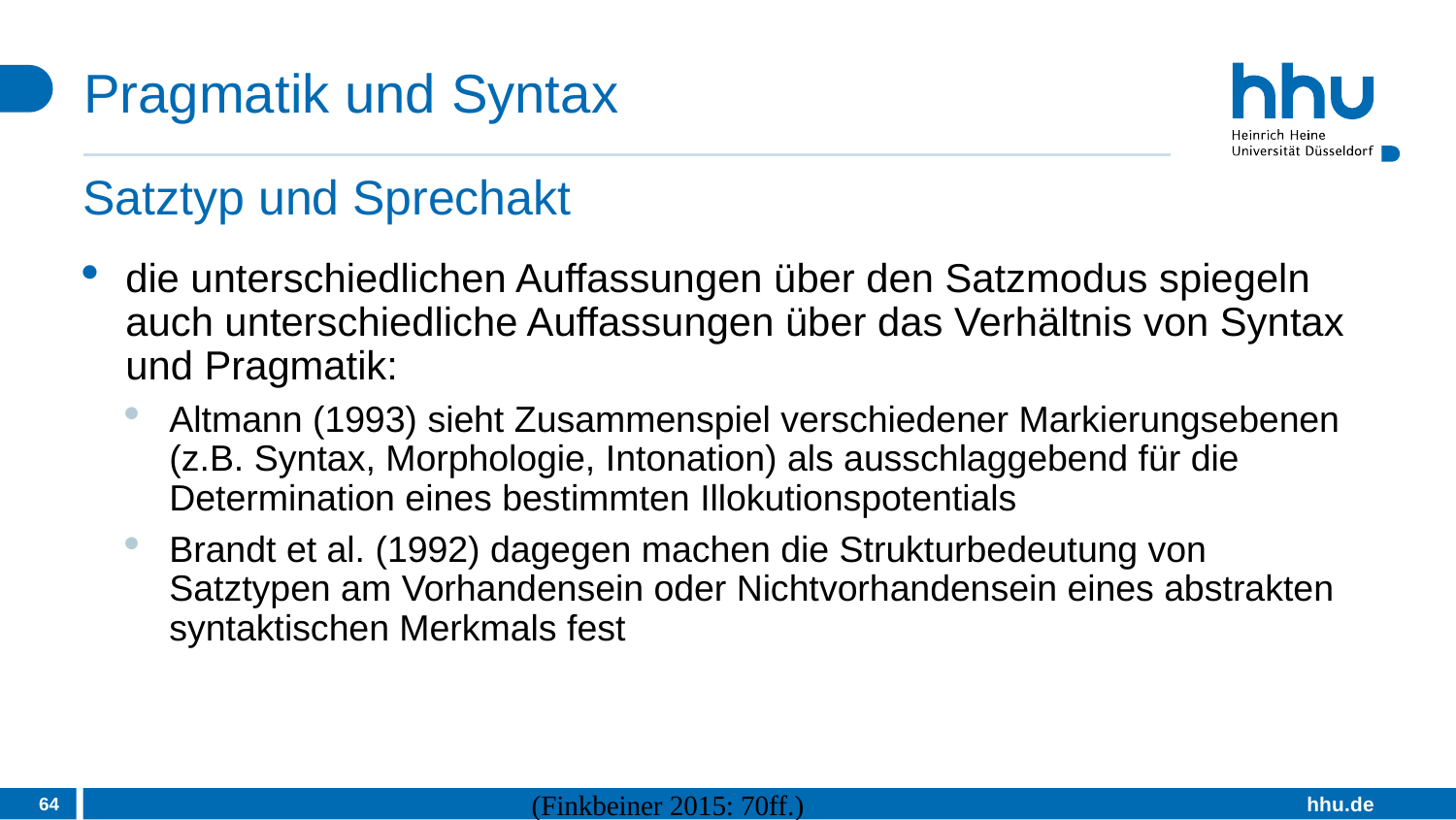

# Pragmatik und Syntax
Satztyp und Sprechakt
die unterschiedlichen Auffassungen über den Satzmodus spiegeln auch unterschiedliche Auffassungen über das Verhältnis von Syntax und Pragmatik:
Altmann (1993) sieht Zusammenspiel verschiedener Markierungsebenen (z.B. Syntax, Morphologie, Intonation) als ausschlaggebend für die Determination eines bestimmten Illokutionspotentials
Brandt et al. (1992) dagegen machen die Strukturbedeutung von Satztypen am Vorhandensein oder Nichtvorhandensein eines abstrakten syntaktischen Merkmals fest
64
(Finkbeiner 2015: 70ff.)